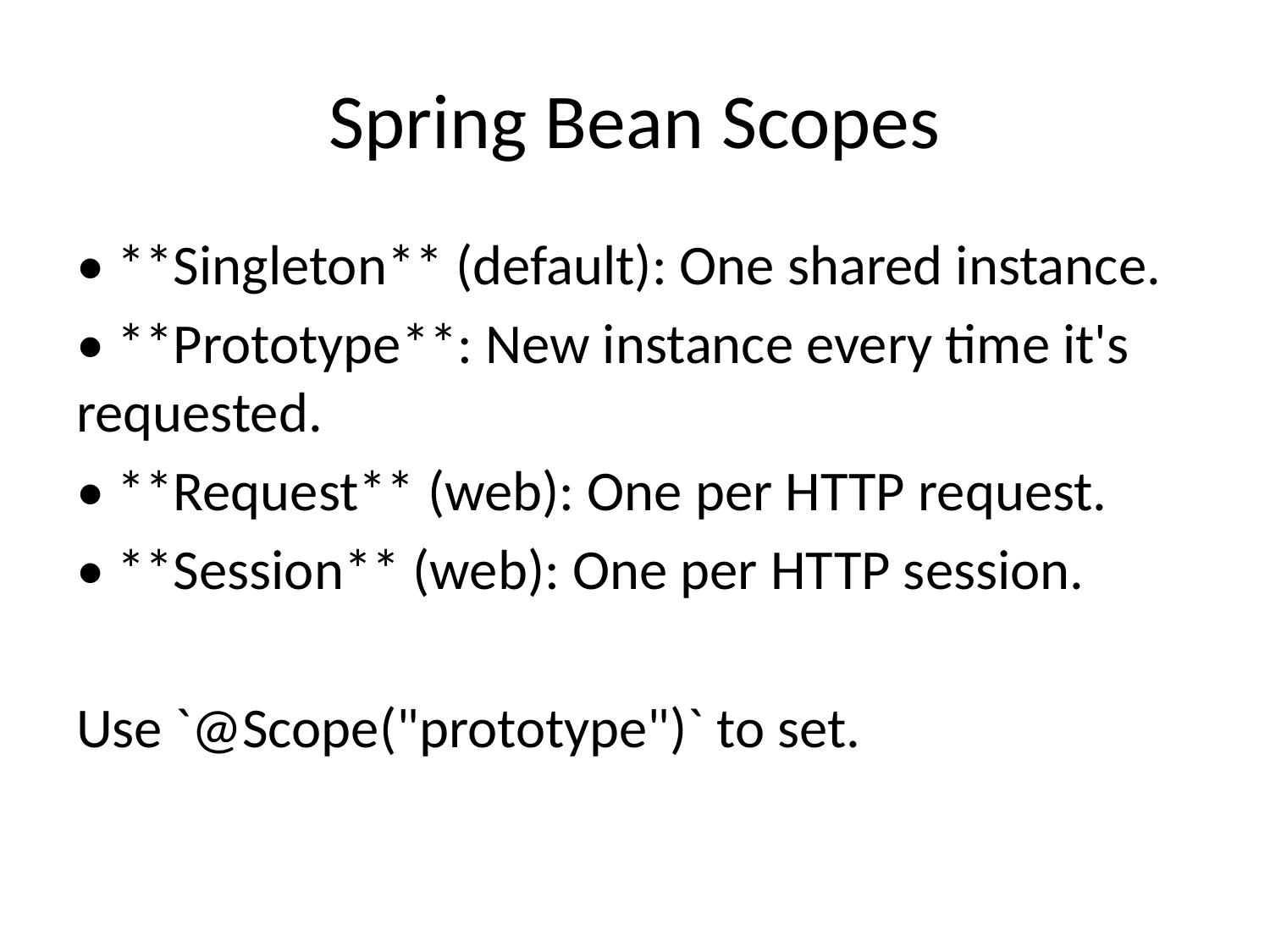

# Spring Bean Scopes
• **Singleton** (default): One shared instance.
• **Prototype**: New instance every time it's requested.
• **Request** (web): One per HTTP request.
• **Session** (web): One per HTTP session.

Use `@Scope("prototype")` to set.